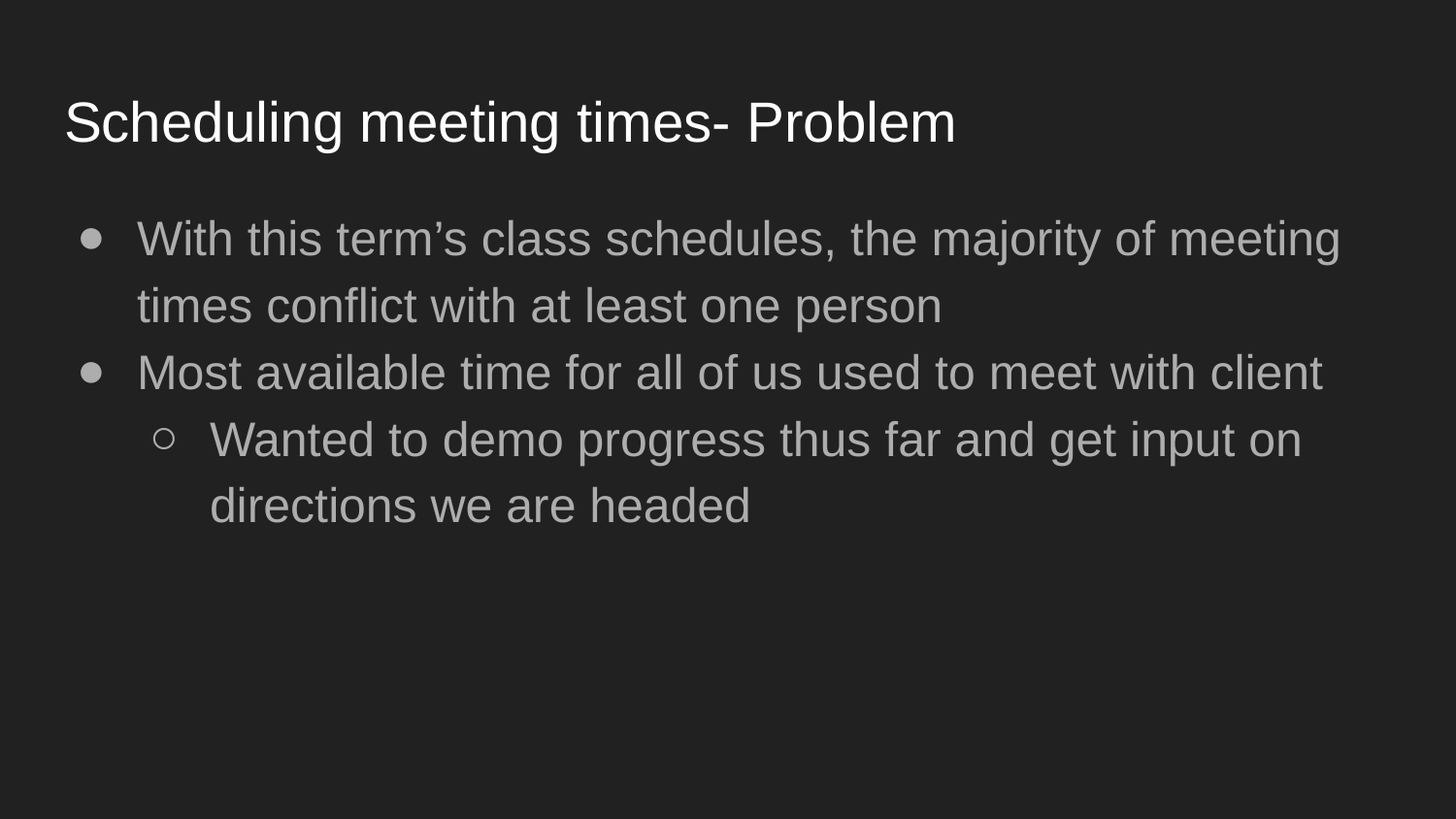

# Scheduling meeting times- Problem
With this term’s class schedules, the majority of meeting times conflict with at least one person
Most available time for all of us used to meet with client
Wanted to demo progress thus far and get input on directions we are headed